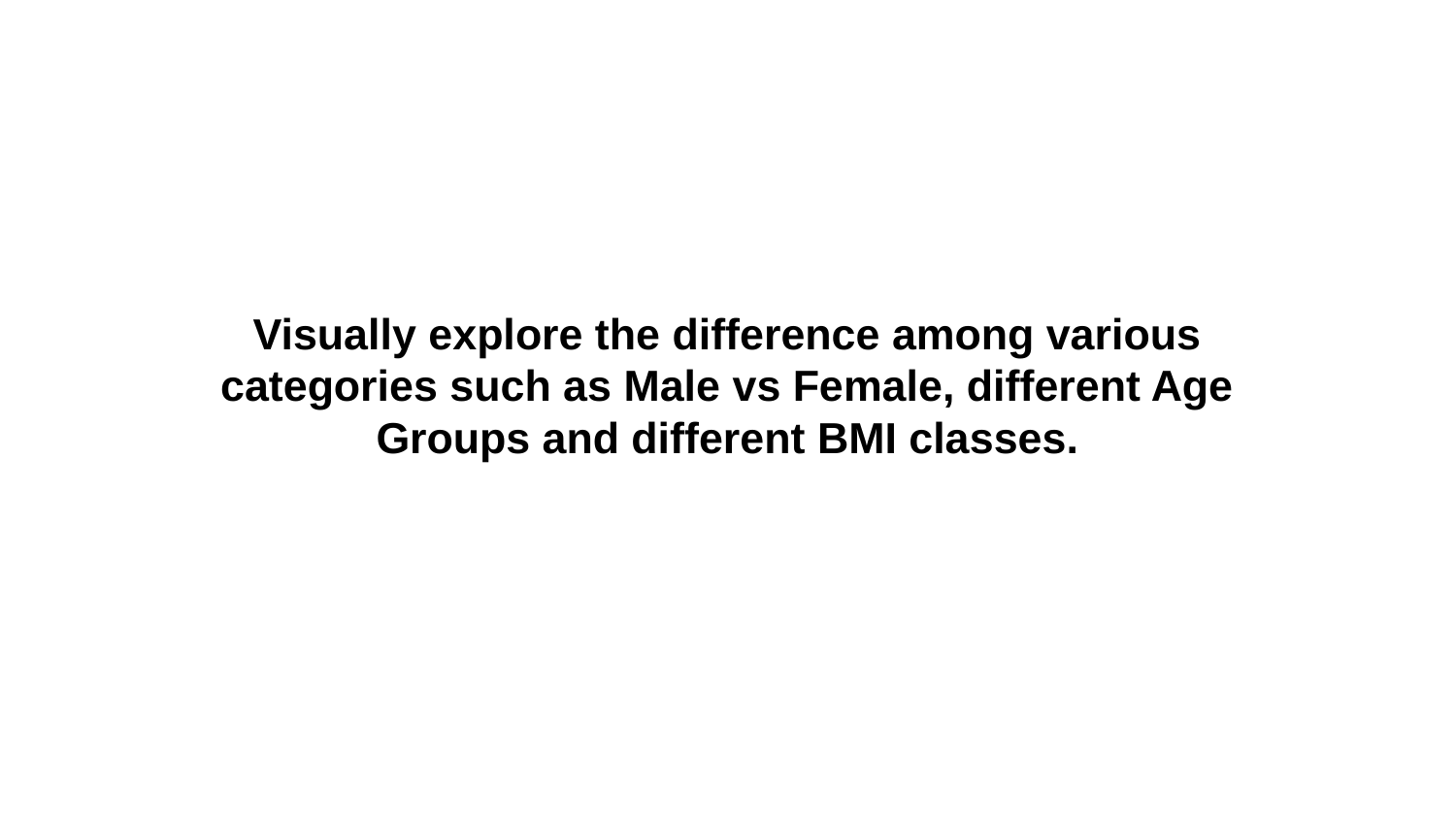

Visually explore the difference among various categories such as Male vs Female, different Age Groups and different BMI classes.